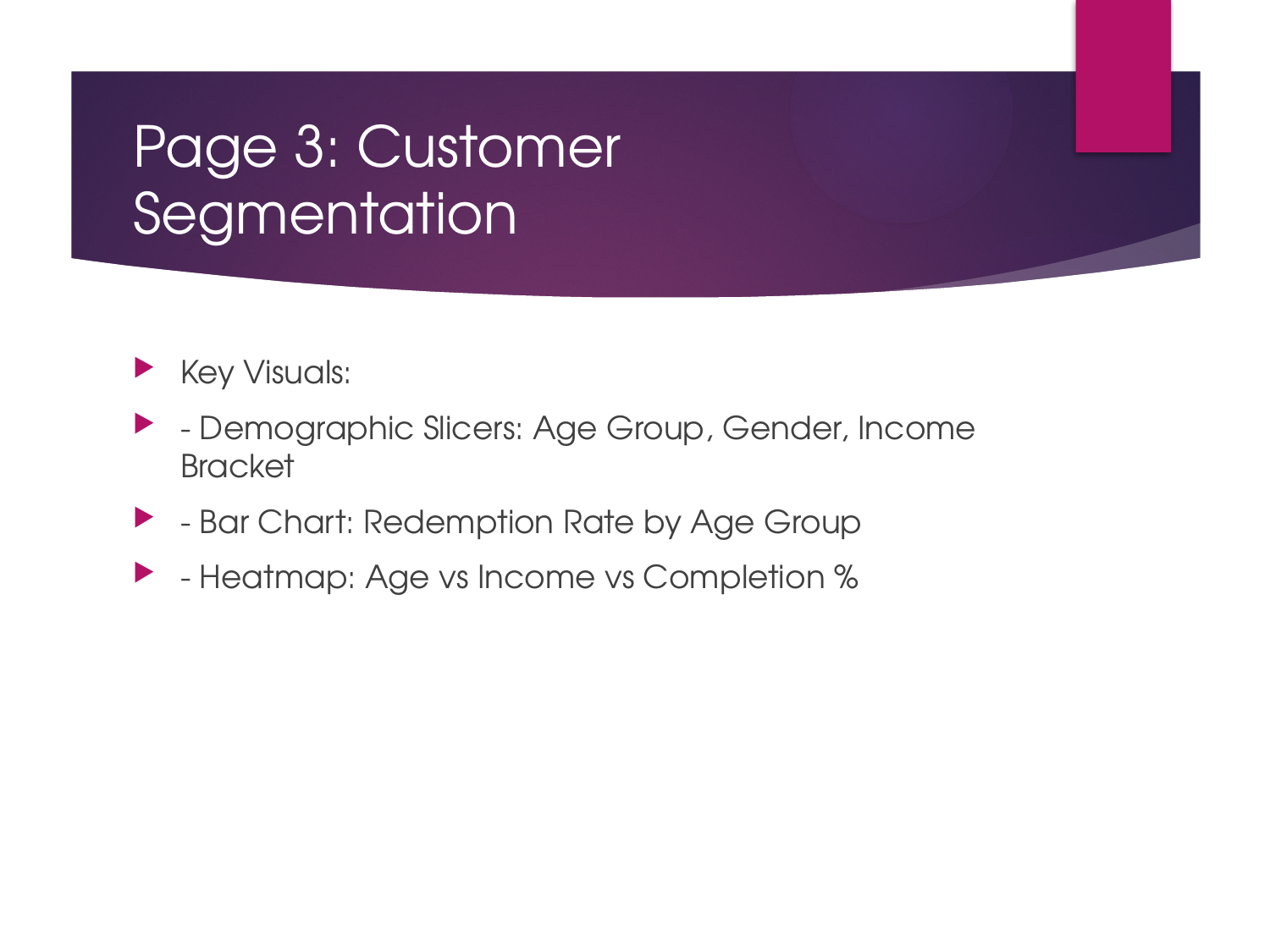

# Page 3: Customer Segmentation
Key Visuals:
- Demographic Slicers: Age Group, Gender, Income Bracket
- Bar Chart: Redemption Rate by Age Group
- Heatmap: Age vs Income vs Completion %